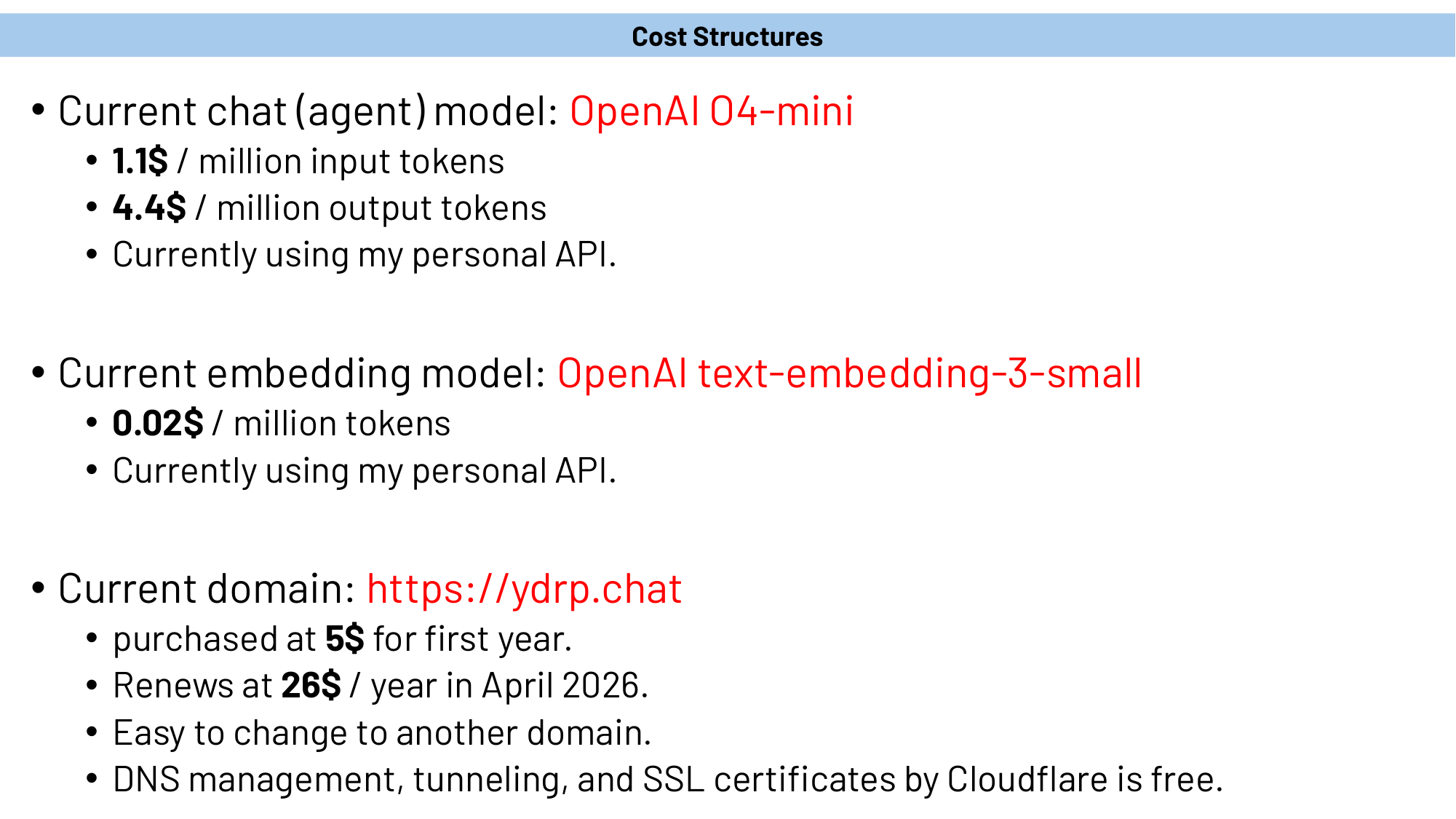

Cost Structures
Current chat (agent) model: OpenAI O4-mini
1.1$ / million input tokens
4.4$ / million output tokens
Currently using my personal API.

Current embedding model: OpenAI text-embedding-3-small
0.02$ / million tokens
Currently using my personal API.

Current domain: https://ydrp.chat
purchased at 5$ for first year.
Renews at 26$ / year in April 2026.
Easy to change to another domain.
DNS management, tunneling, and SSL certificates by Cloudflare is free.